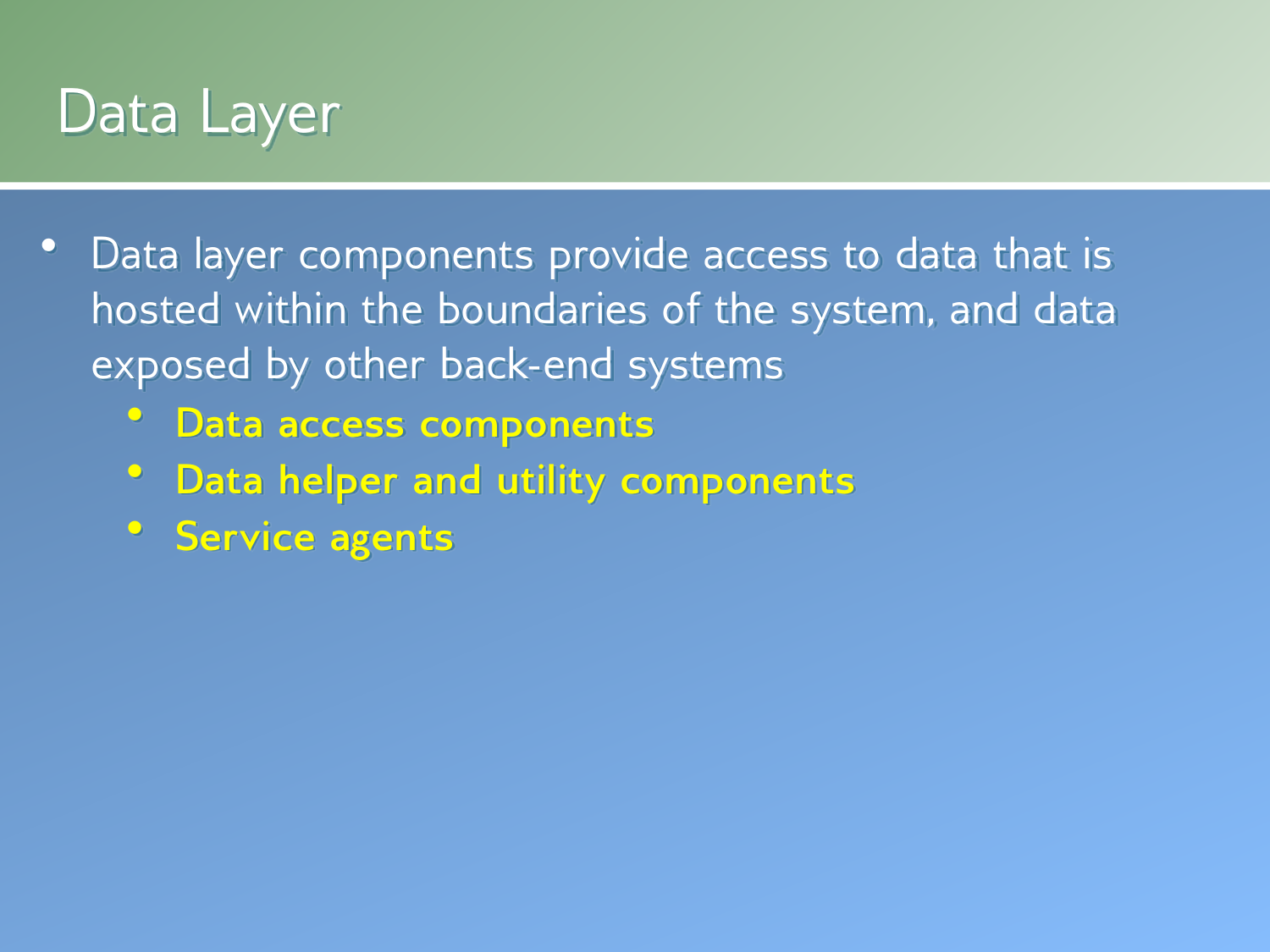

# Data Layer
Data layer components provide access to data that is hosted within the boundaries of the system, and data exposed by other back-end systems
Data access components
Data helper and utility components
Service agents